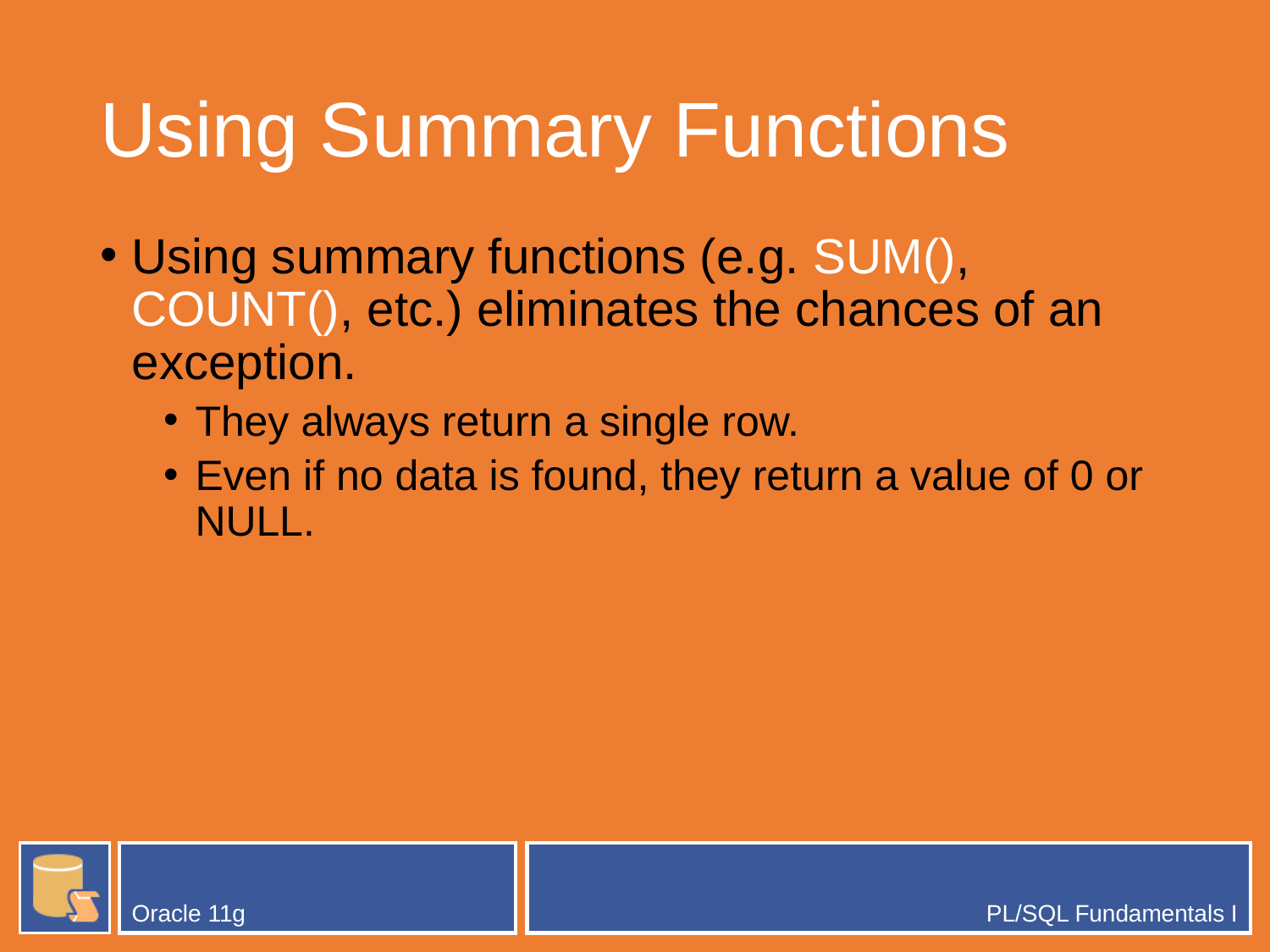

# Using Summary Functions
Using summary functions (e.g. SUM(), COUNT(), etc.) eliminates the chances of an exception.
They always return a single row.
Even if no data is found, they return a value of 0 or NULL.